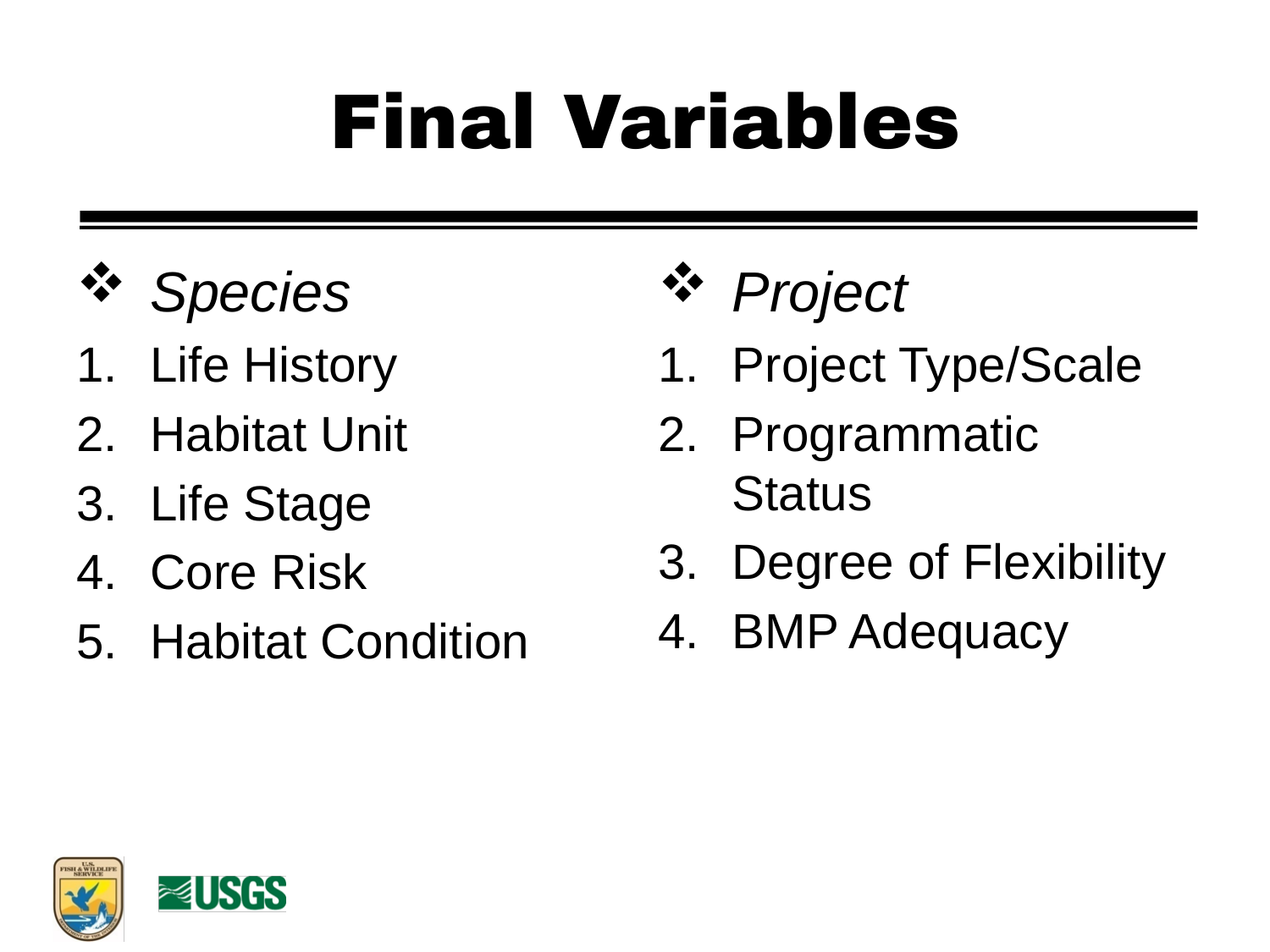

# Final Variables
Species
Life History
Habitat Unit
Life Stage
Core Risk
Habitat Condition

Project
Project Type/Scale
Programmatic Status
Degree of Flexibility
BMP Adequacy